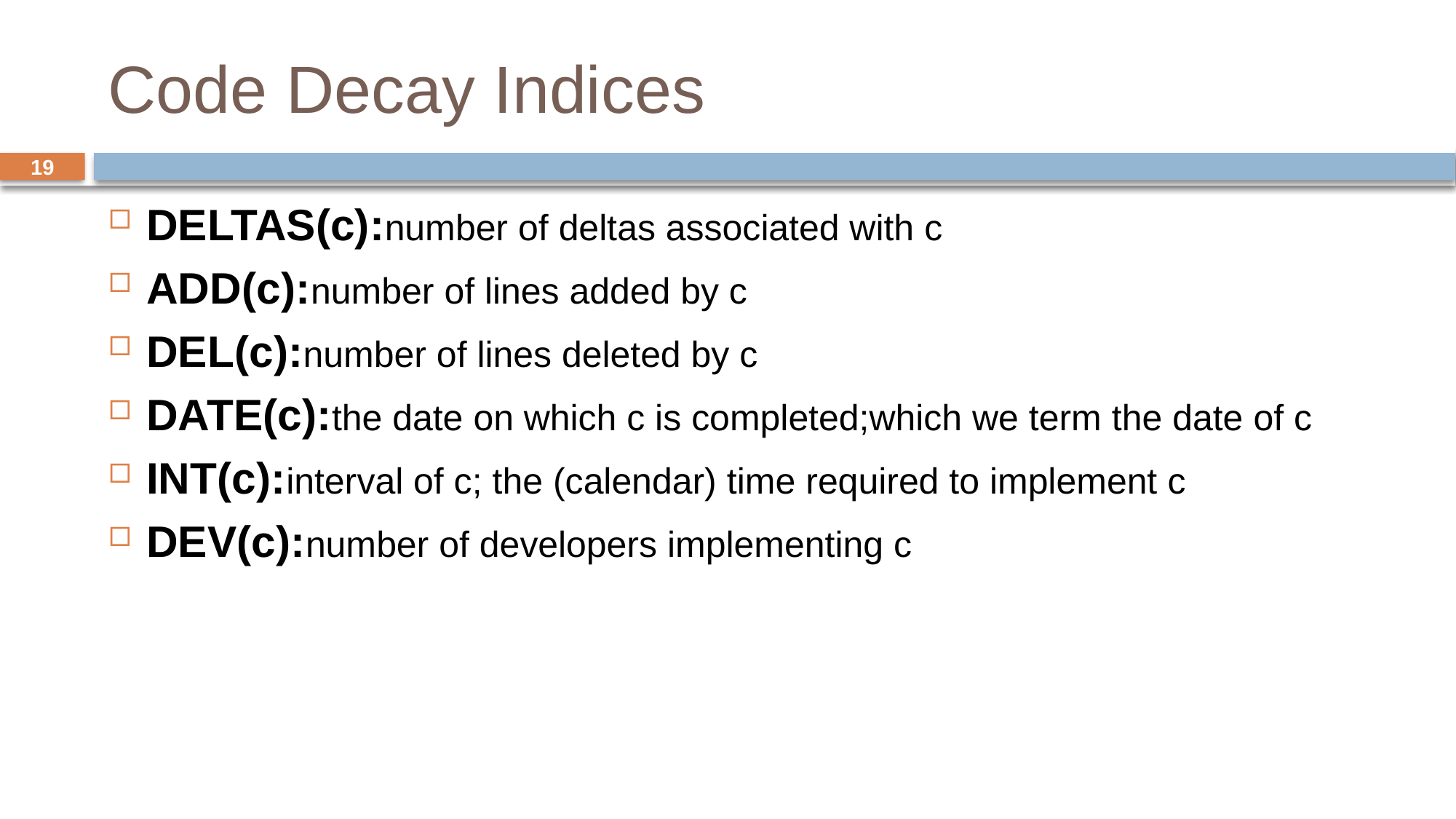

# Code Decay Indices
19
DELTAS(c):number of deltas associated with c
ADD(c):number of lines added by c
DEL(c):number of lines deleted by c
DATE(c):the date on which c is completed;which we term the date of c
INT(c):interval of c; the (calendar) time required to implement c
DEV(c):number of developers implementing c